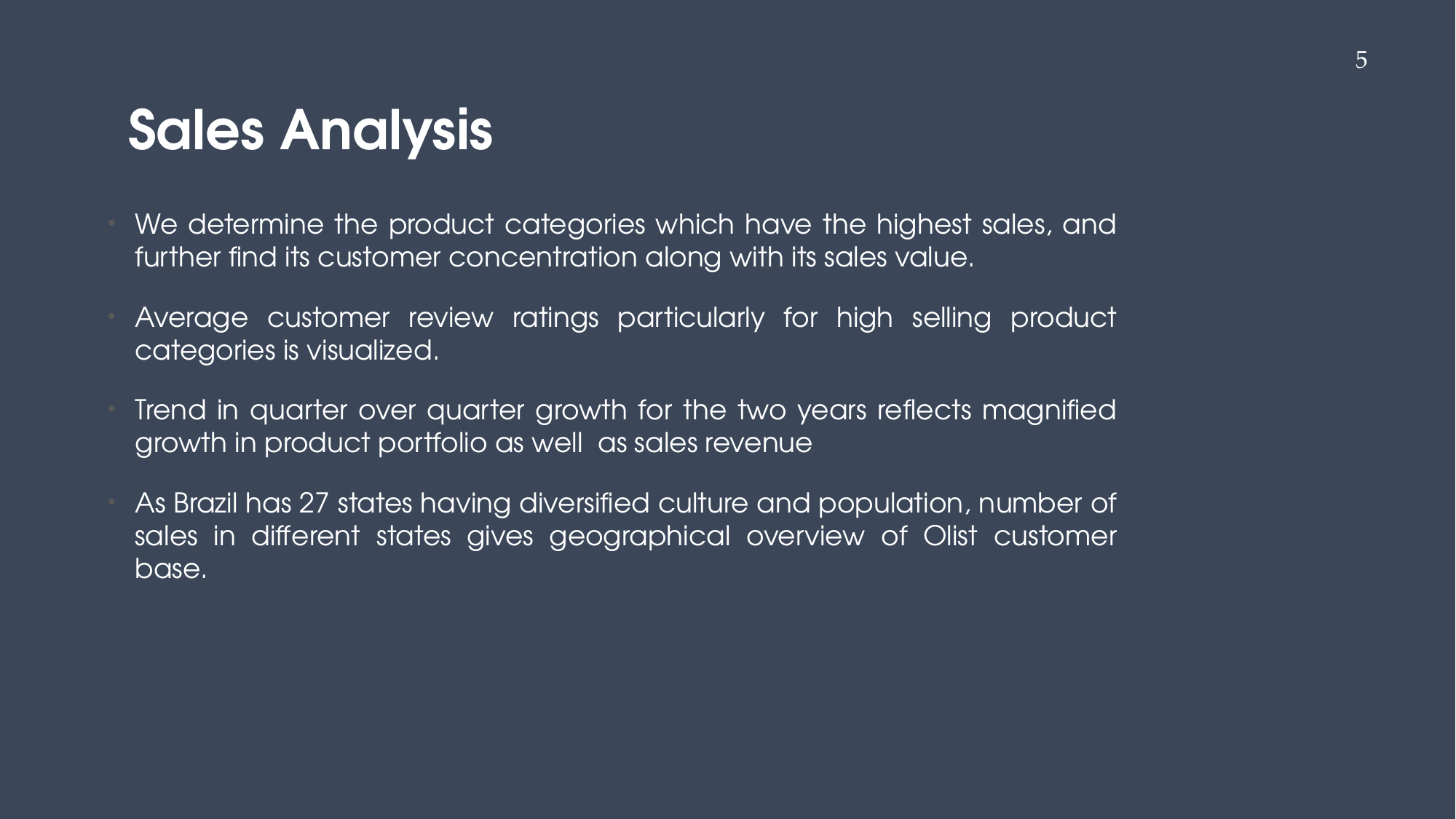

5
Sales Analysis
We determine the product categories which have the highest sales, and further find its customer concentration along with its sales value.
Average customer review ratings particularly for high selling product categories is visualized.
Trend in quarter over quarter growth for the two years reflects magnified growth in product portfolio as well  as sales revenue
As Brazil has 27 states having diversified culture and population, number of sales in different states gives geographical overview of Olist customer base.